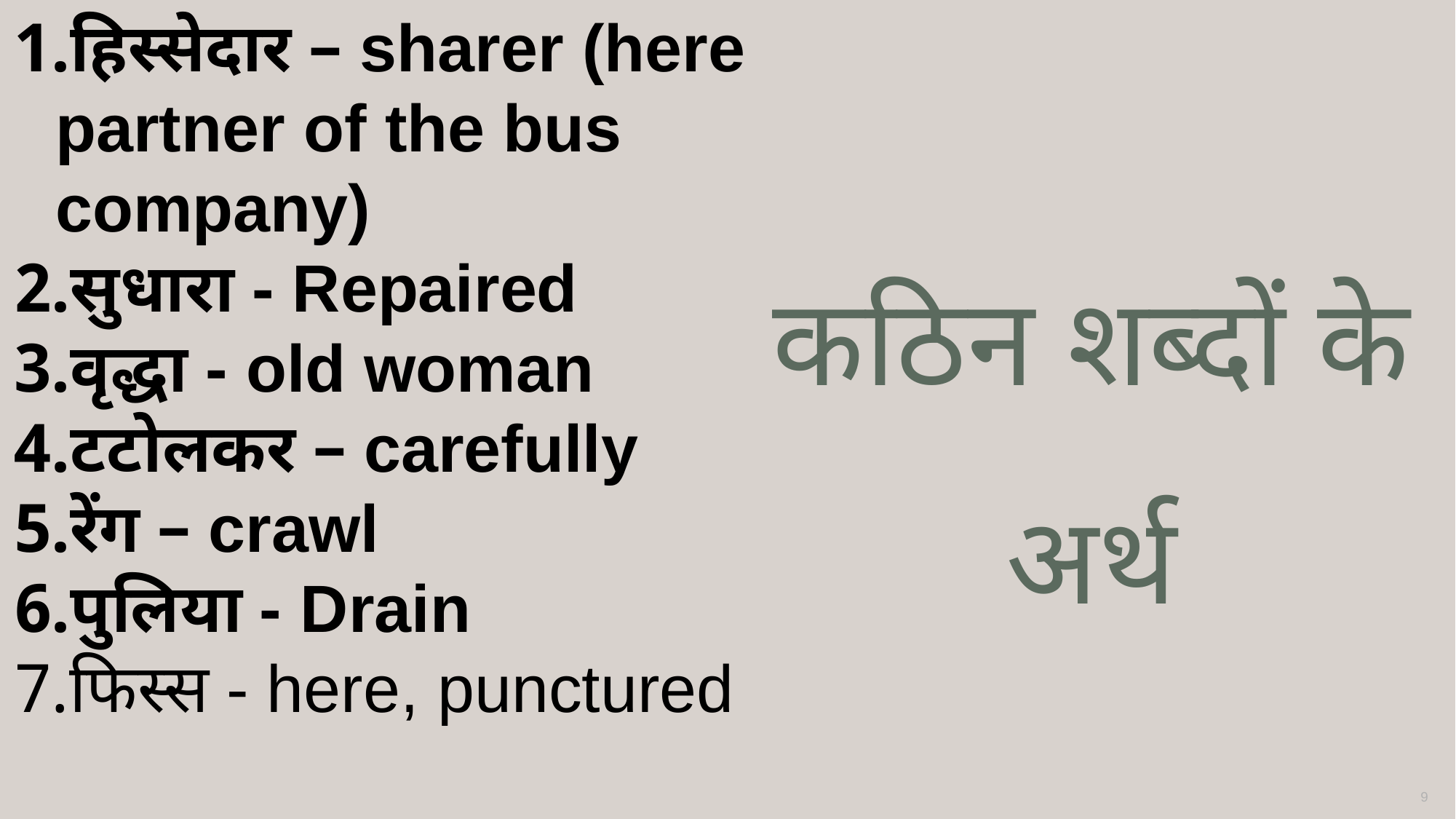

हिस्सेदार – sharer (here partner of the bus company)
सुधारा - Repaired
वृद्धा - old woman
टटोलकर – carefully
रेंग – crawl
पुलिया - Drain
फिस्स - here, punctured

# कठिन शब्दों के अर्थ
9